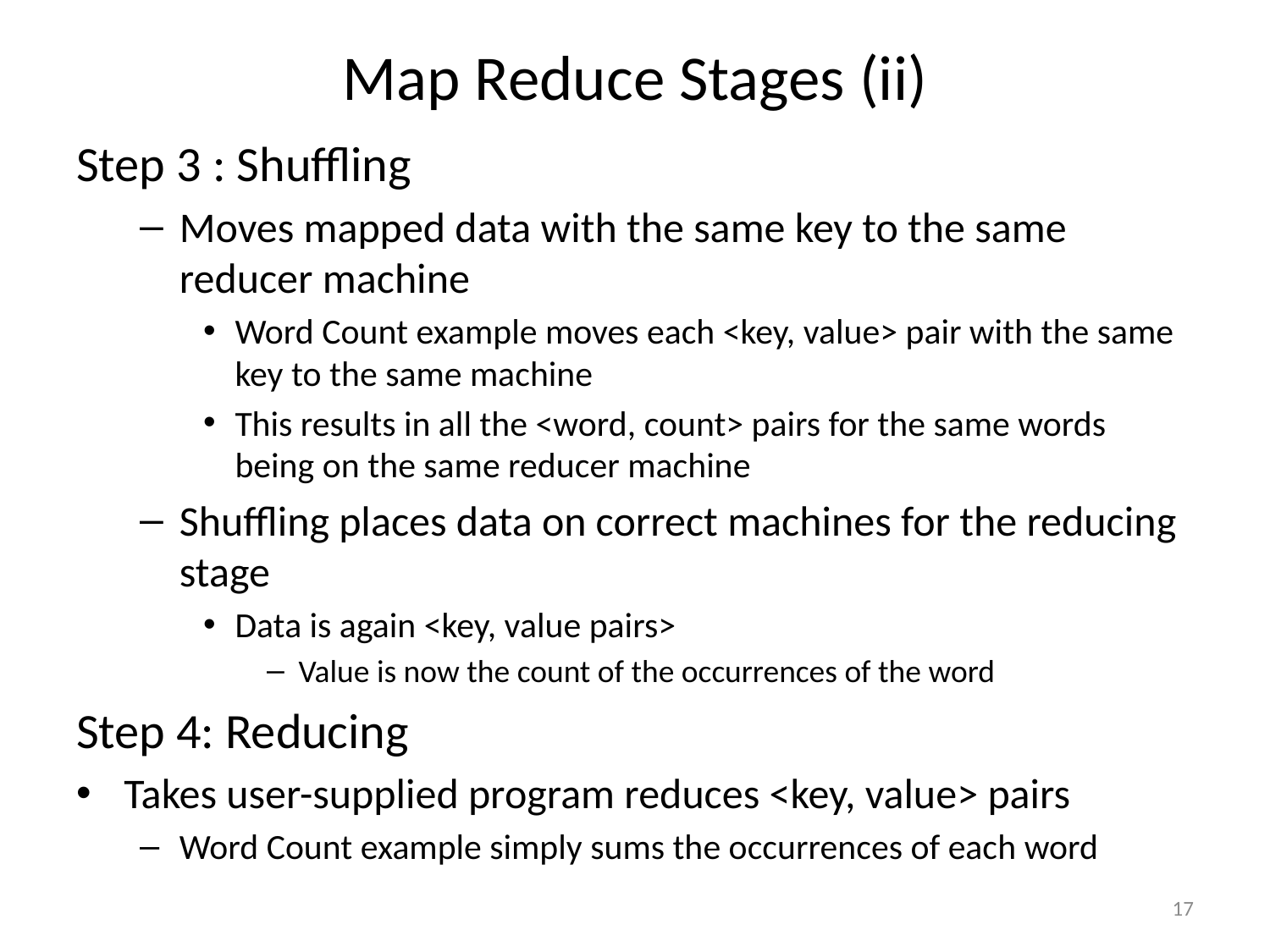

# Map Reduce Stages (ii)
Step 3 : Shuffling
Moves mapped data with the same key to the same reducer machine
Word Count example moves each <key, value> pair with the same key to the same machine
This results in all the <word, count> pairs for the same words being on the same reducer machine
Shuffling places data on correct machines for the reducing stage
Data is again <key, value pairs>
Value is now the count of the occurrences of the word
Step 4: Reducing
Takes user-supplied program reduces <key, value> pairs
Word Count example simply sums the occurrences of each word

17